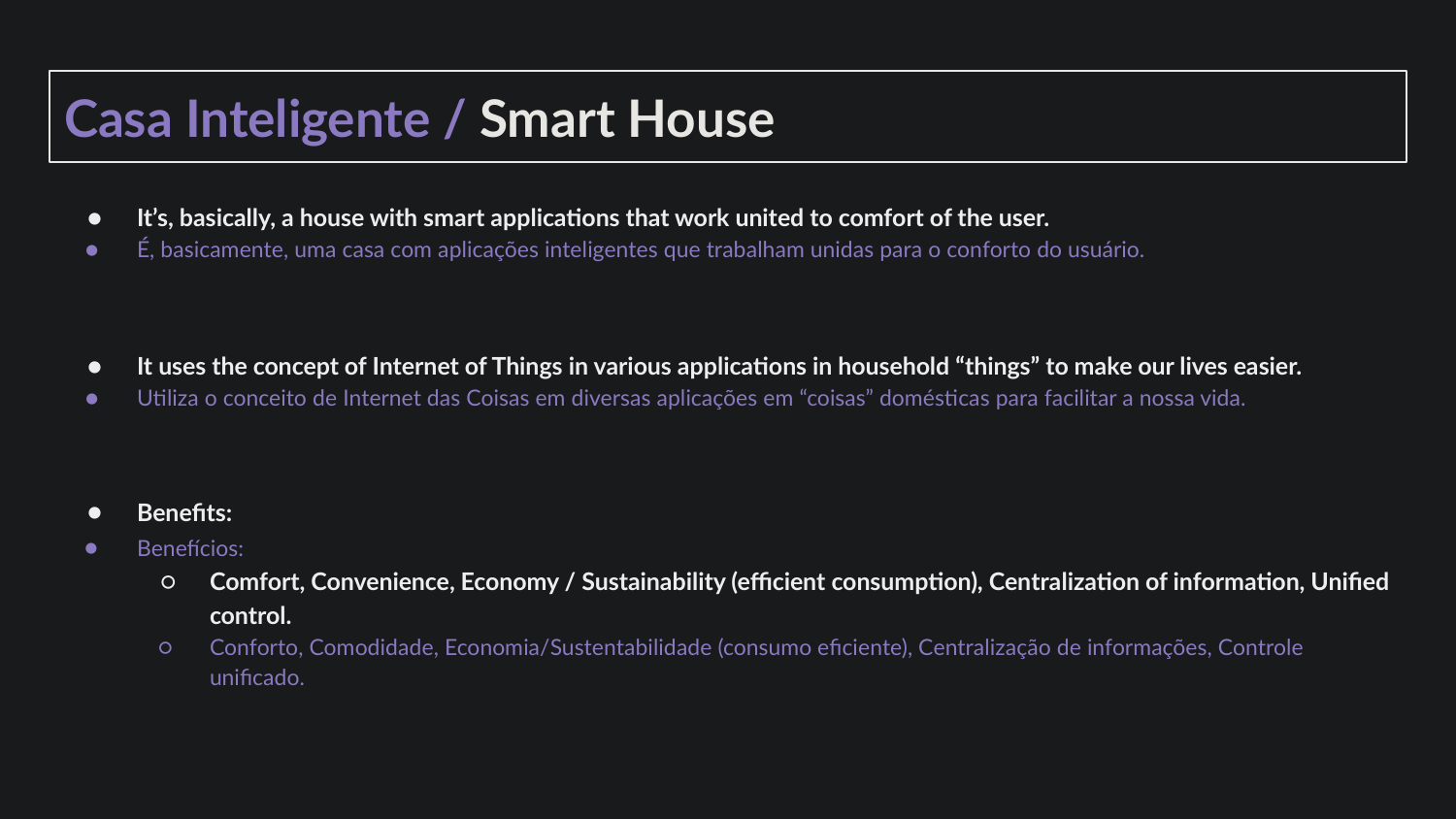

# Casa Inteligente / Smart House
It’s, basically, a house with smart applications that work united to comfort of the user.
É, basicamente, uma casa com aplicações inteligentes que trabalham unidas para o conforto do usuário.

It uses the concept of Internet of Things in various applications in household “things” to make our lives easier.
Utiliza o conceito de Internet das Coisas em diversas aplicações em “coisas” domésticas para facilitar a nossa vida.

Benefits:
Benefícios:
Comfort, Convenience, Economy / Sustainability (efficient consumption), Centralization of information, Unified control.
Conforto, Comodidade, Economia/Sustentabilidade (consumo eficiente), Centralização de informações, Controle unificado.